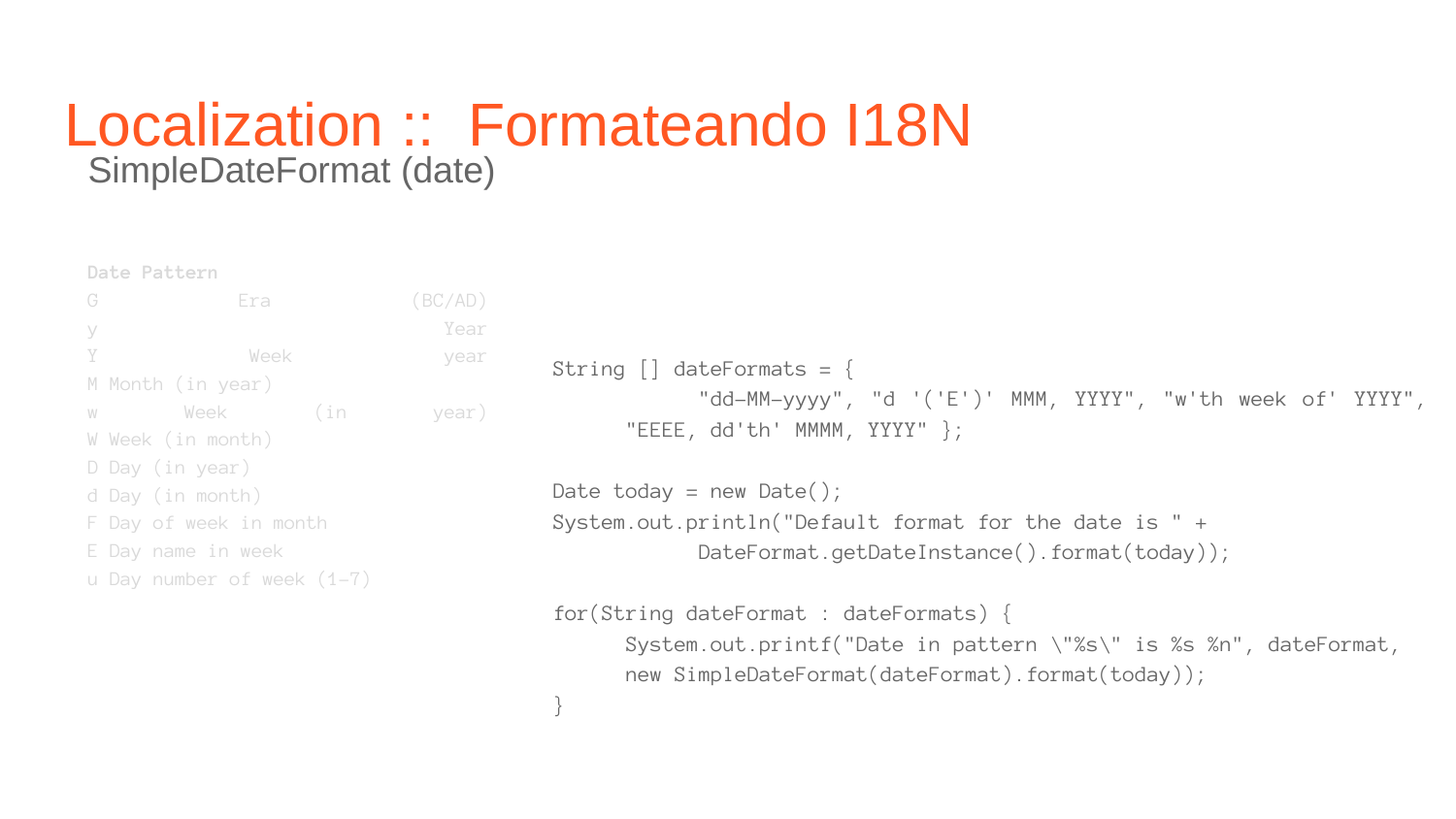

# Localization ::  Formateando I18N
SimpleDateFormat (date)

Date Pattern
G Era (BC/AD)
y Year
Y Week year
M Month (in year)
w Week (in year)
W Week (in month)
D Day (in year)
d Day (in month)
F Day of week in month
E Day name in week
u Day number of week (1-7)

String [] dateFormats = {
"dd-MM-yyyy", "d '('E')' MMM, YYYY", "w'th week of' YYYY", "EEEE, dd'th' MMMM, YYYY" };

Date today = new Date();
System.out.println("Default format for the date is " +
DateFormat.getDateInstance().format(today));

for(String dateFormat : dateFormats) {
System.out.printf("Date in pattern \"%s\" is %s %n", dateFormat,
new SimpleDateFormat(dateFormat).format(today));
}